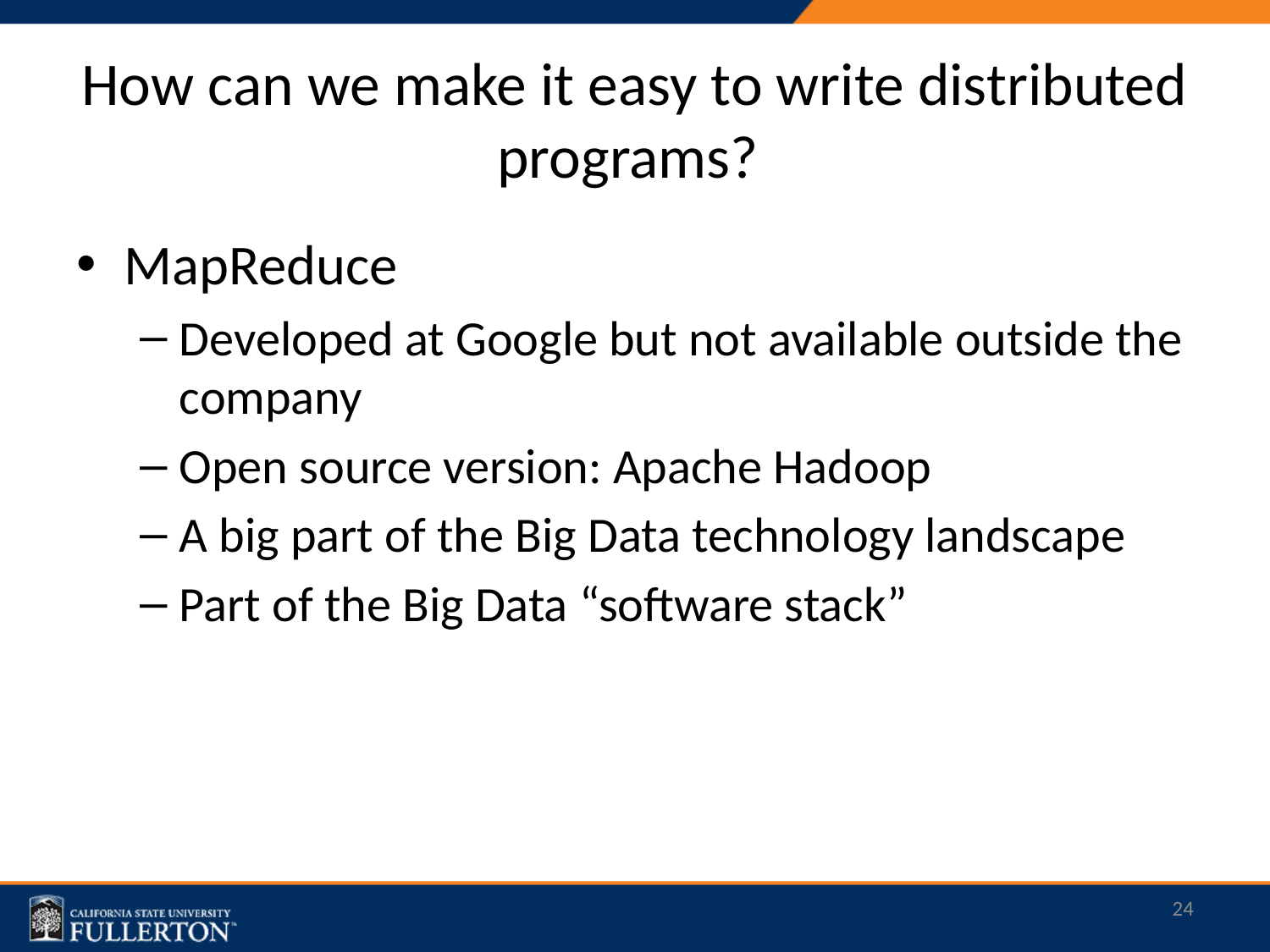

# How can we make it easy to write distributed programs?
MapReduce
Developed at Google but not available outside the company
Open source version: Apache Hadoop
A big part of the Big Data technology landscape
Part of the Big Data “software stack”

24